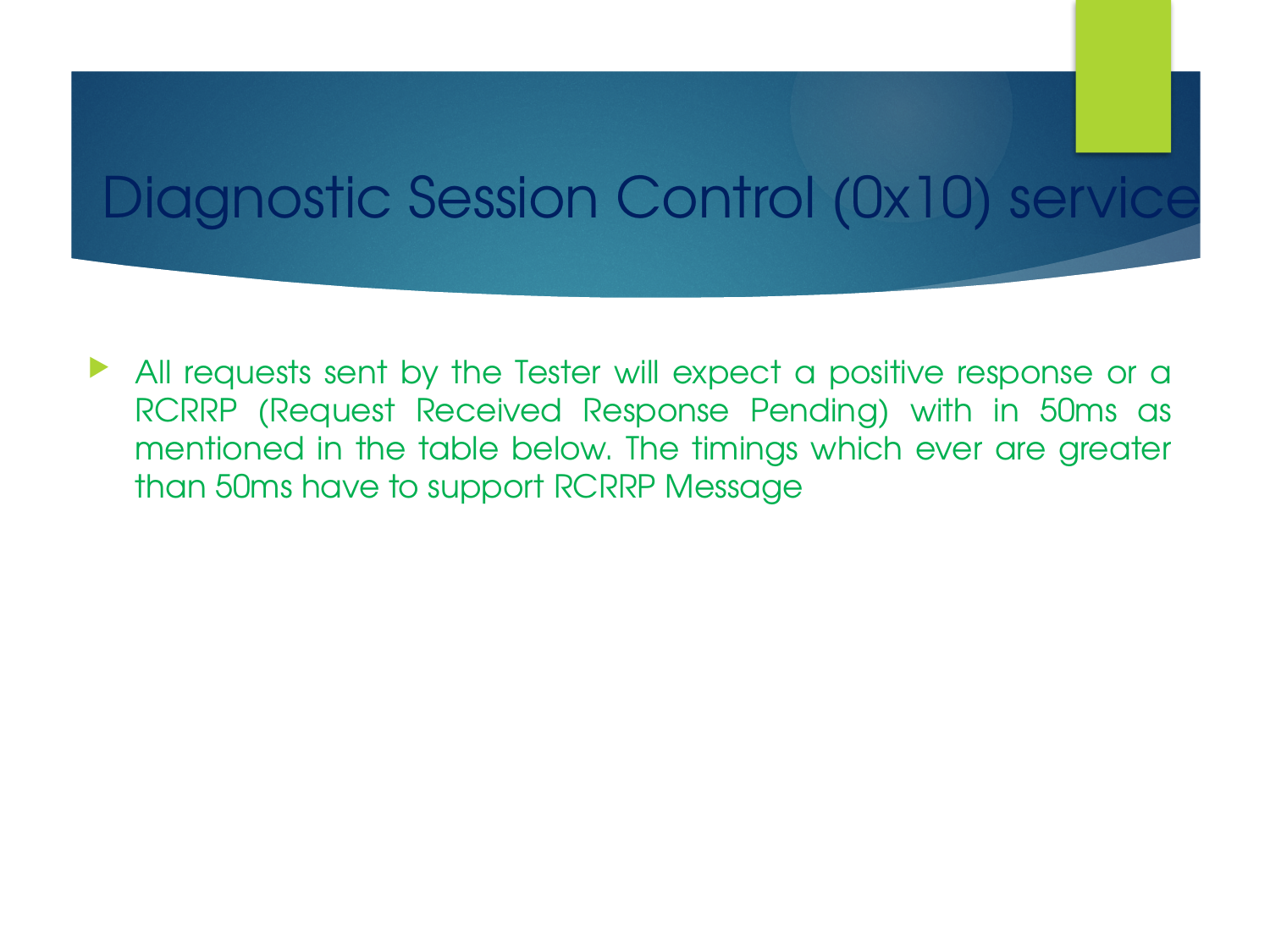

# Diagnostic Session Control (0x10) service
All requests sent by the Tester will expect a positive response or a RCRRP (Request Received Response Pending) with in 50ms as mentioned in the table below. The timings which ever are greater than 50ms have to support RCRRP Message